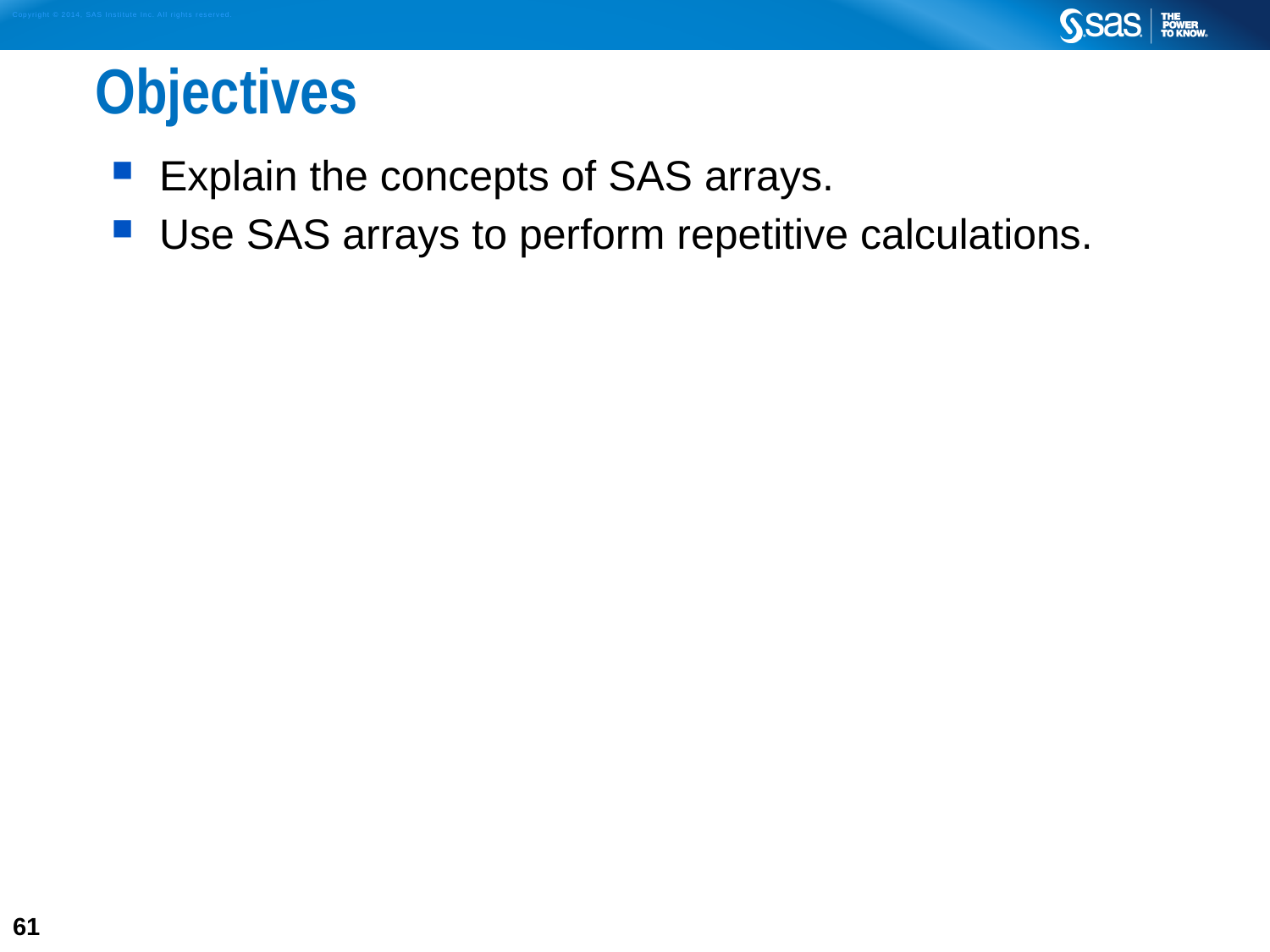

# Objectives
Explain the concepts of SAS arrays.
Use SAS arrays to perform repetitive calculations.
61